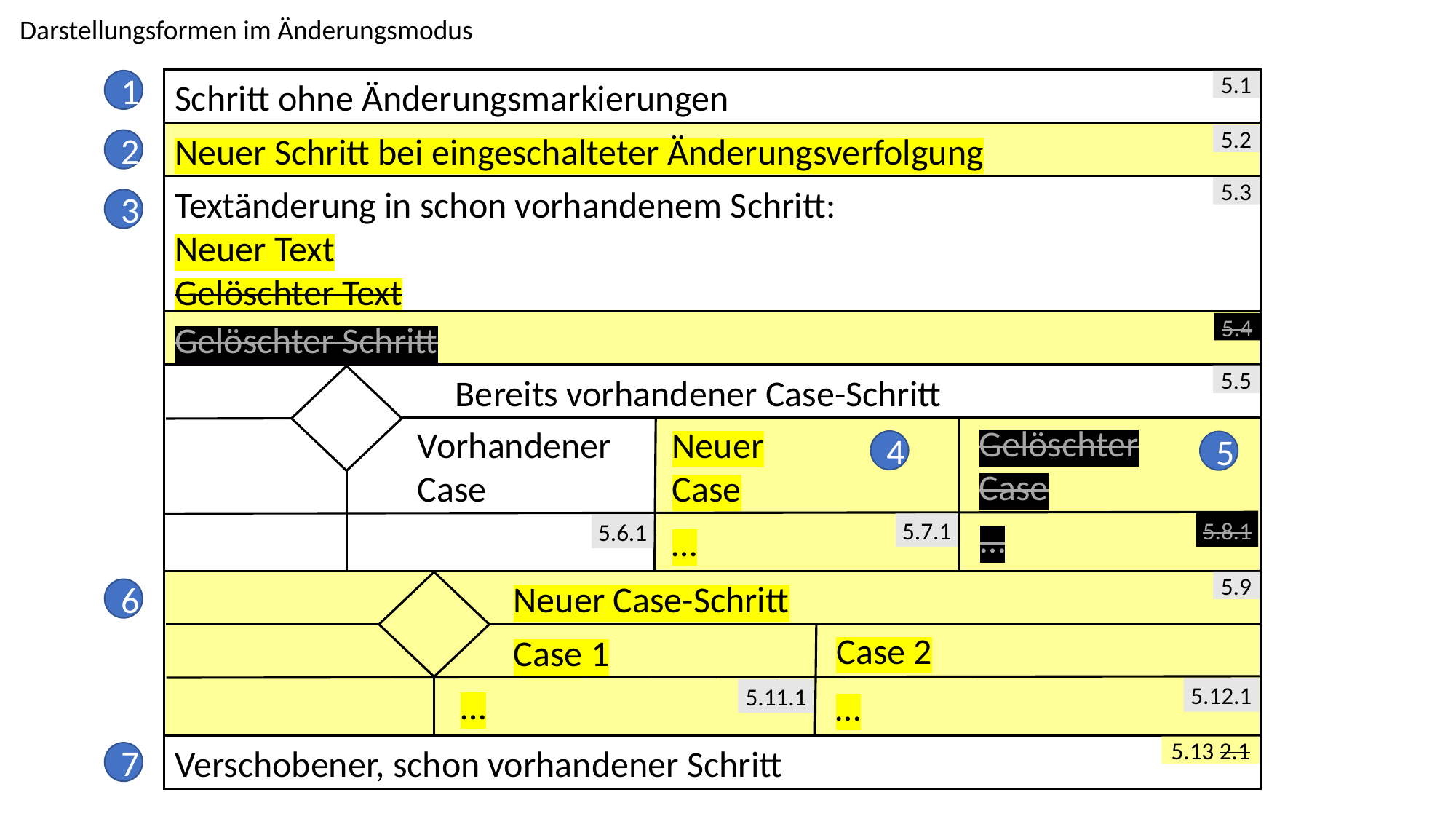

Darstellungsformen im Änderungsmodus

Schritt ohne Änderungsmarkierungen
1
5.1

Neuer Schritt bei eingeschalteter Änderungsverfolgung
5.2
2

Textänderung in schon vorhandenem Schritt:
Neuer Text
Gelöschter Text
5.3
3

Gelöschter Schritt
5.4

Bereits vorhandener Case-Schritt
5.5

Gelöschter
Case
Vorhandener
Case
Neuer
Case

4
5
…
5.8.1
5.7.1
5.6.1
…

Neuer Case-Schritt

5.9
6
Case 2
Case 1
…
5.12.1
5.11.1
…

Verschobener, schon vorhandener Schritt
5.13 2.1
7